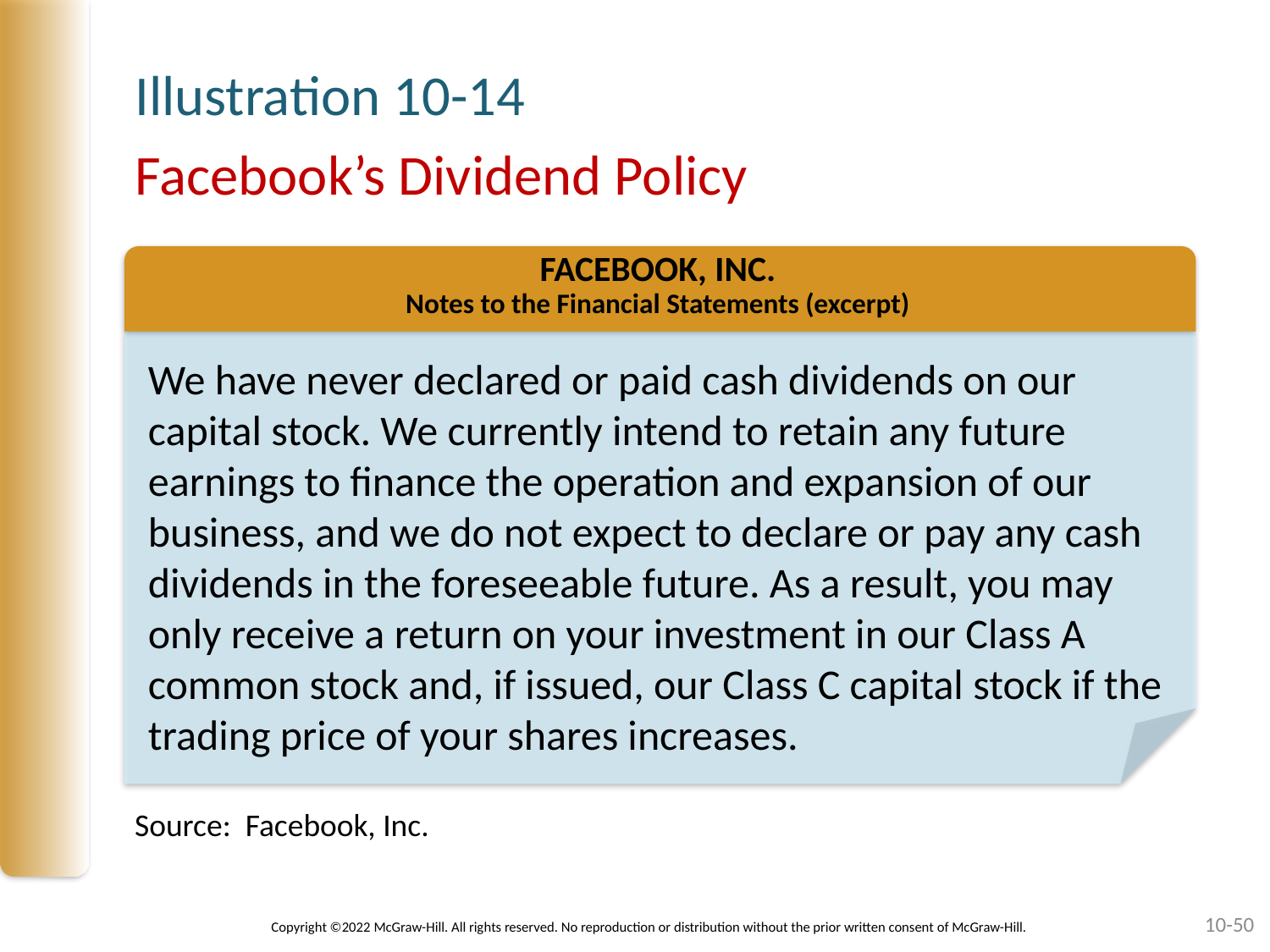

Illustration 10-14
Facebook’s Dividend Policy
FACEBOOK, INC.
Notes to the Financial Statements (excerpt)

We have never declared or paid cash dividends on our capital stock. We currently intend to retain any future earnings to finance the operation and expansion of our business, and we do not expect to declare or pay any cash dividends in the foreseeable future. As a result, you may only receive a return on your investment in our Class A common stock and, if issued, our Class C capital stock if the trading price of your shares increases.
Source:  Facebook, Inc.
10-50
Copyright ©2022 McGraw-Hill. All rights reserved. No reproduction or distribution without the prior written consent of McGraw-Hill.